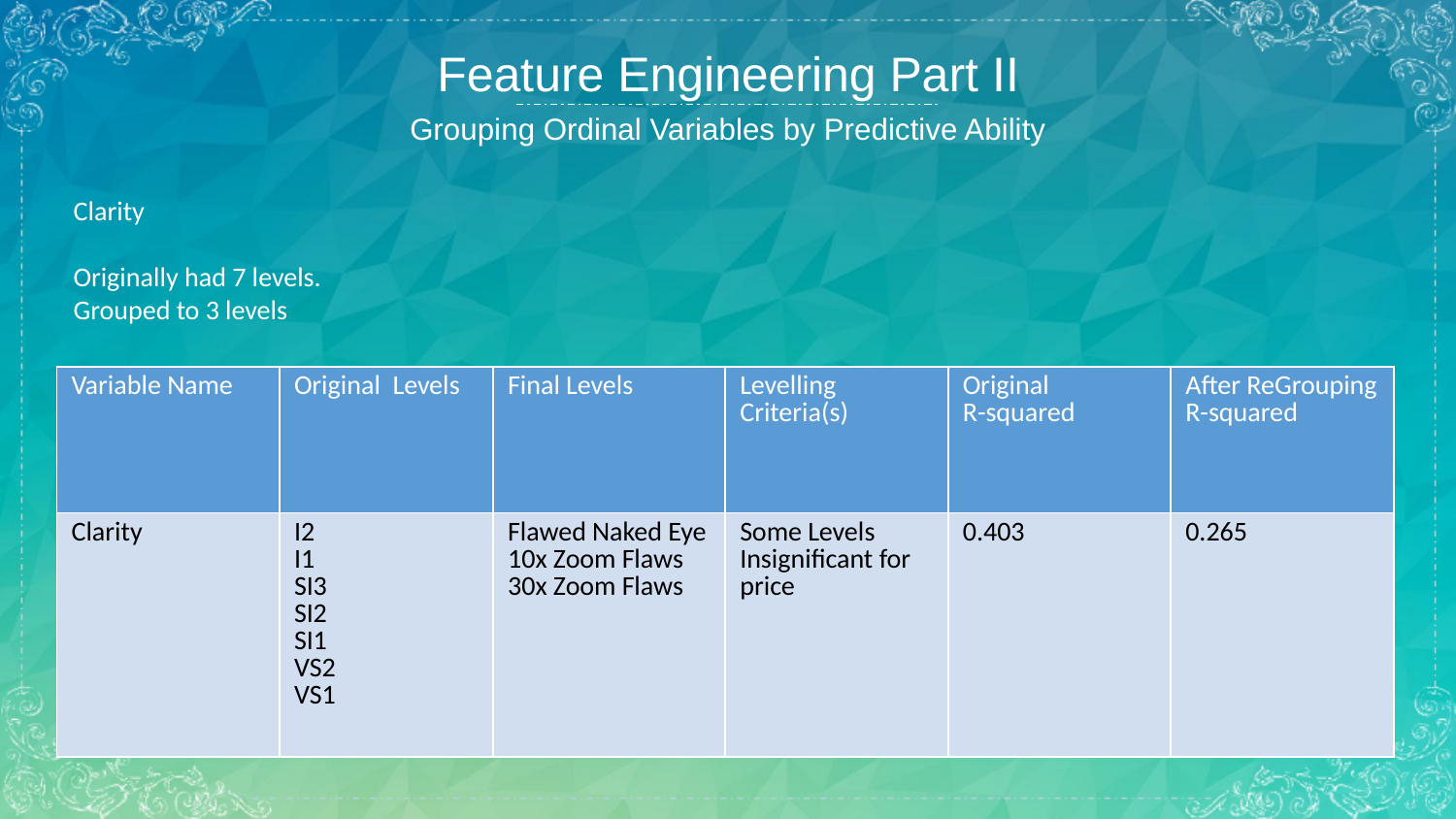

Feature Engineering Part II
Grouping Ordinal Variables by Predictive Ability
Clarity

Originally had 7 levels.
Grouped to 3 levels
| Variable Name | Original Levels | Final Levels | Levelling Criteria(s) | Original R-squared | After ReGrouping R-squared |
| --- | --- | --- | --- | --- | --- |
| Clarity | I2 I1 SI3 SI2 SI1 VS2 VS1 | Flawed Naked Eye 10x Zoom Flaws 30x Zoom Flaws | Some Levels Insignificant for price | 0.403 | 0.265 |